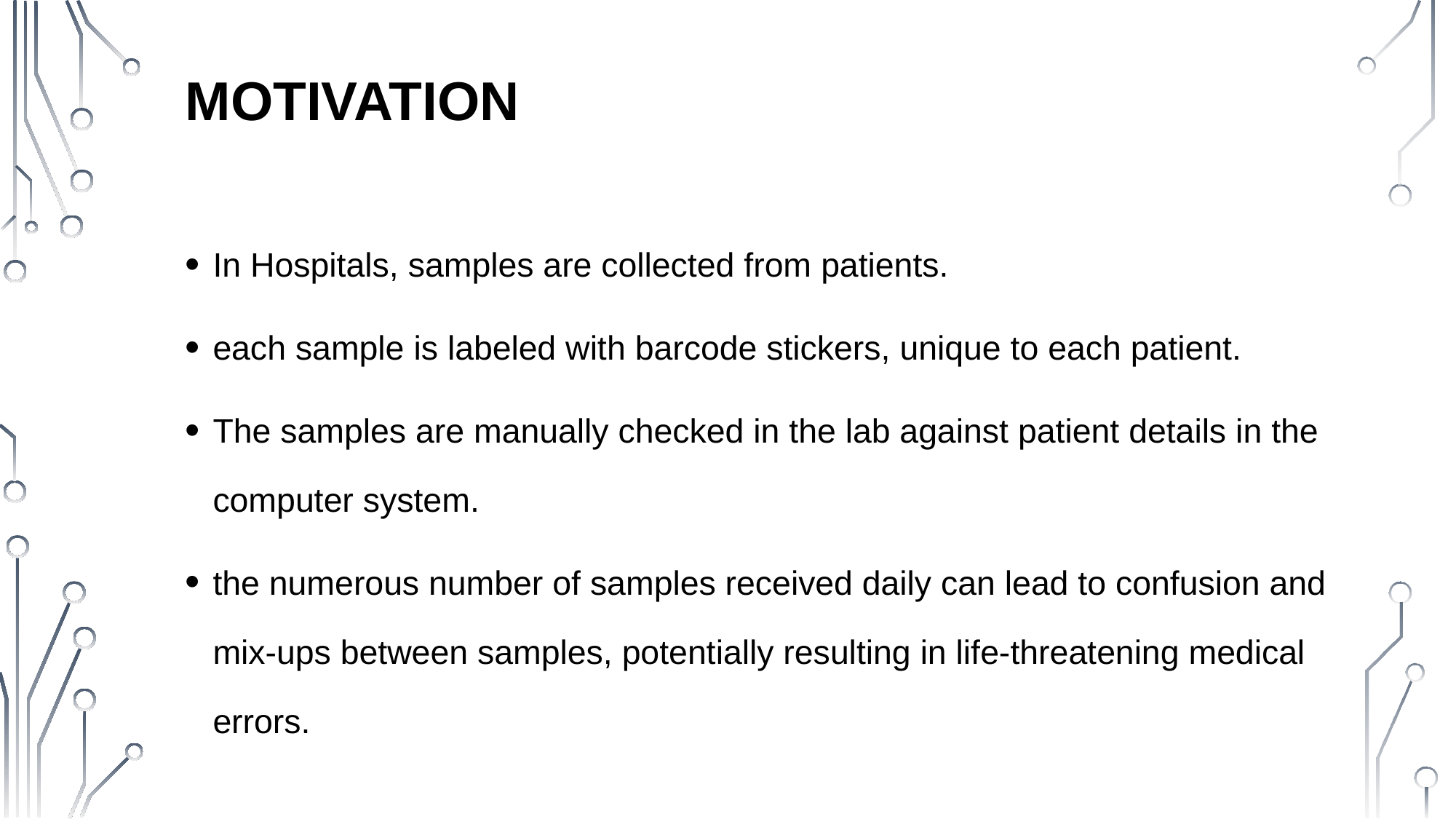

# Motivation

In Hospitals, samples are collected from patients.
each sample is labeled with barcode stickers, unique to each patient.
The samples are manually checked in the lab against patient details in the computer system.
the numerous number of samples received daily can lead to confusion and mix-ups between samples, potentially resulting in life-threatening medical errors.